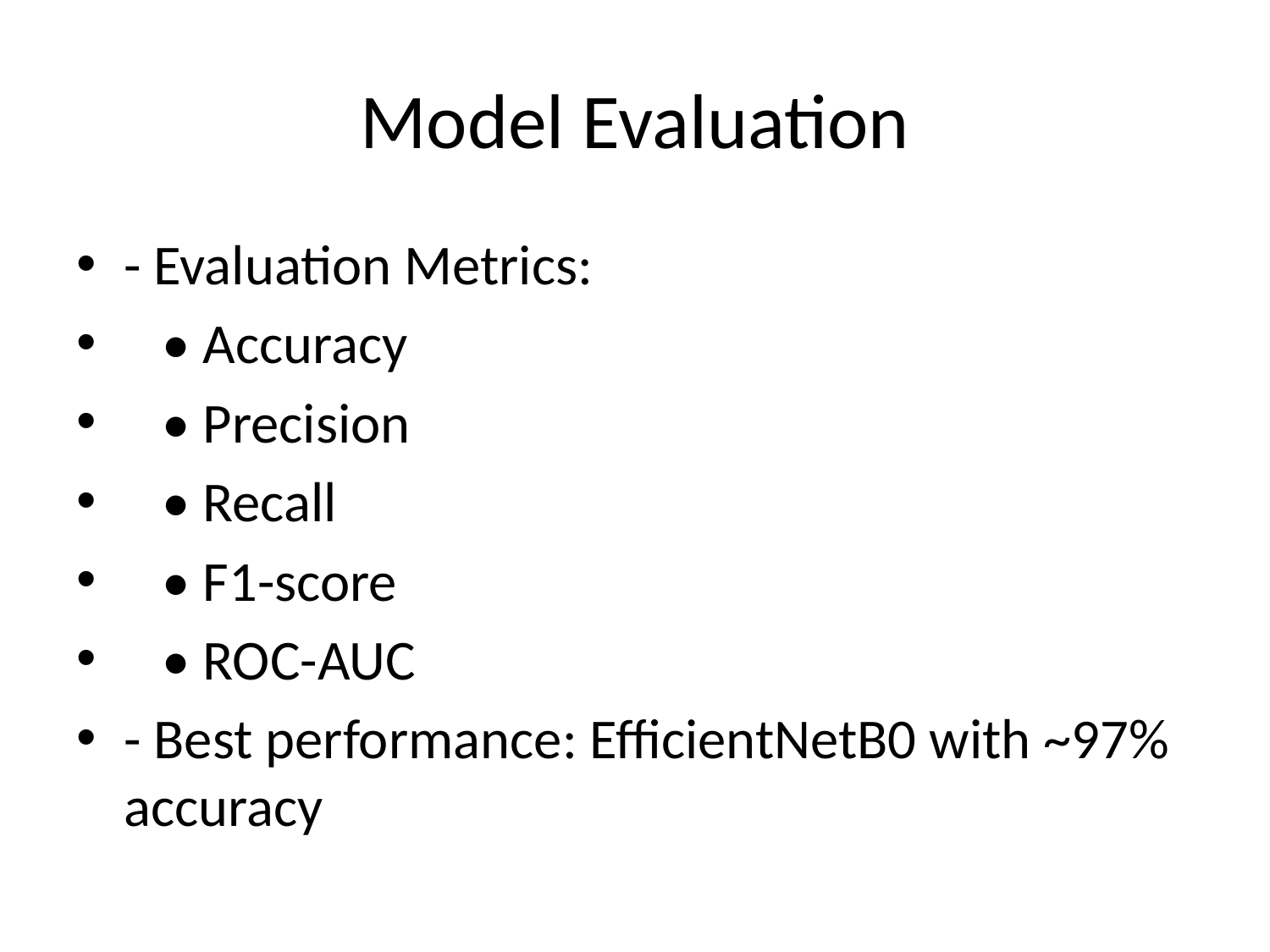

# Model Evaluation
- Evaluation Metrics:
   • Accuracy
   • Precision
   • Recall
   • F1-score
   • ROC-AUC
- Best performance: EfficientNetB0 with ~97% accuracy